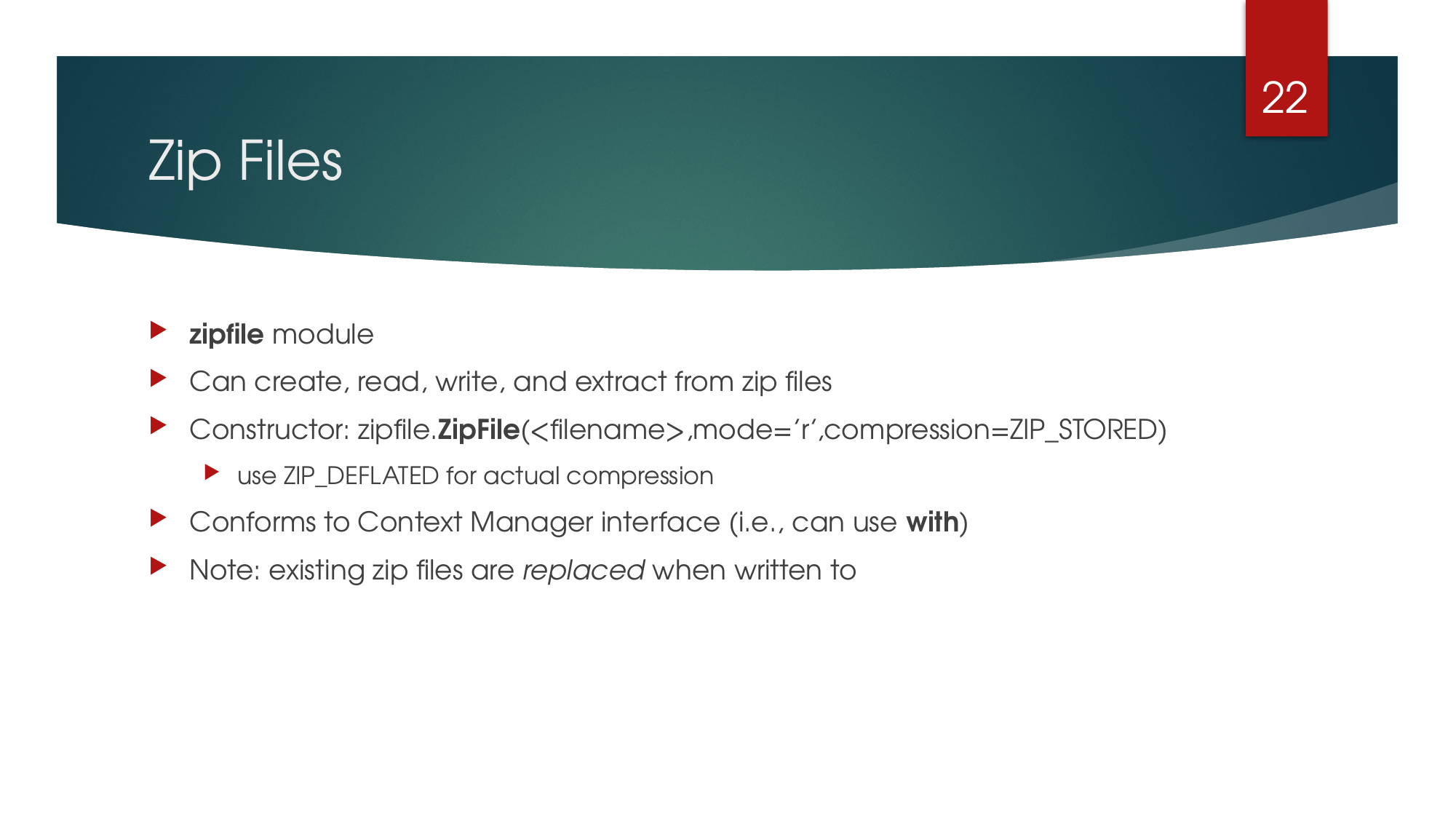

22
# Zip Files
zipfile module
Can create, read, write, and extract from zip files
Constructor: zipfile.ZipFile(<filename>,mode=’r’,compression=ZIP_STORED)
use ZIP_DEFLATED for actual compression
Conforms to Context Manager interface (i.e., can use with)
Note: existing zip files are replaced when written to